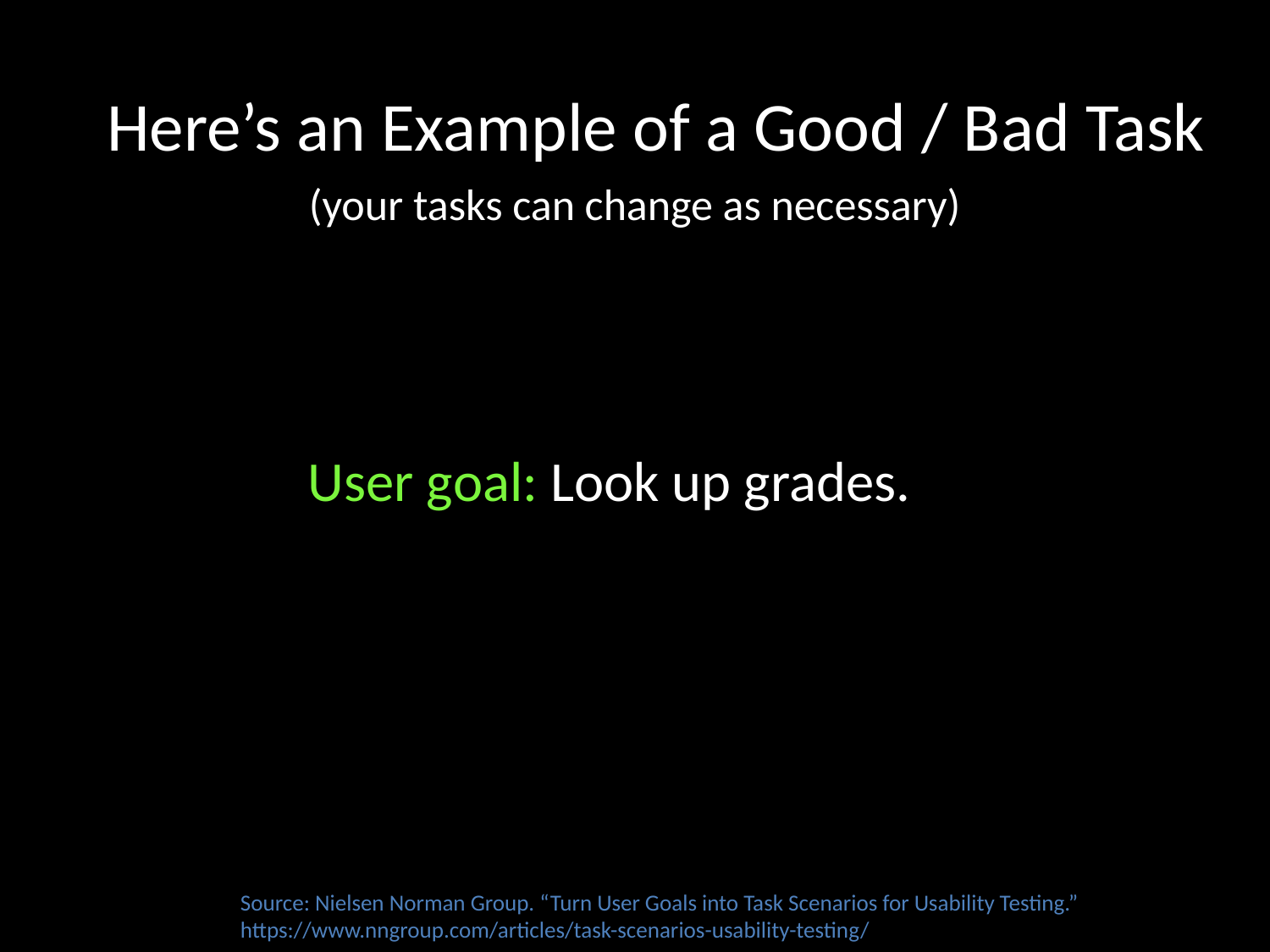

# Here’s an Example of a Good / Bad Task
(your tasks can change as necessary)
User goal: Look up grades.

Source: Nielsen Norman Group. “Turn User Goals into Task Scenarios for Usability Testing.” https://www.nngroup.com/articles/task-scenarios-usability-testing/